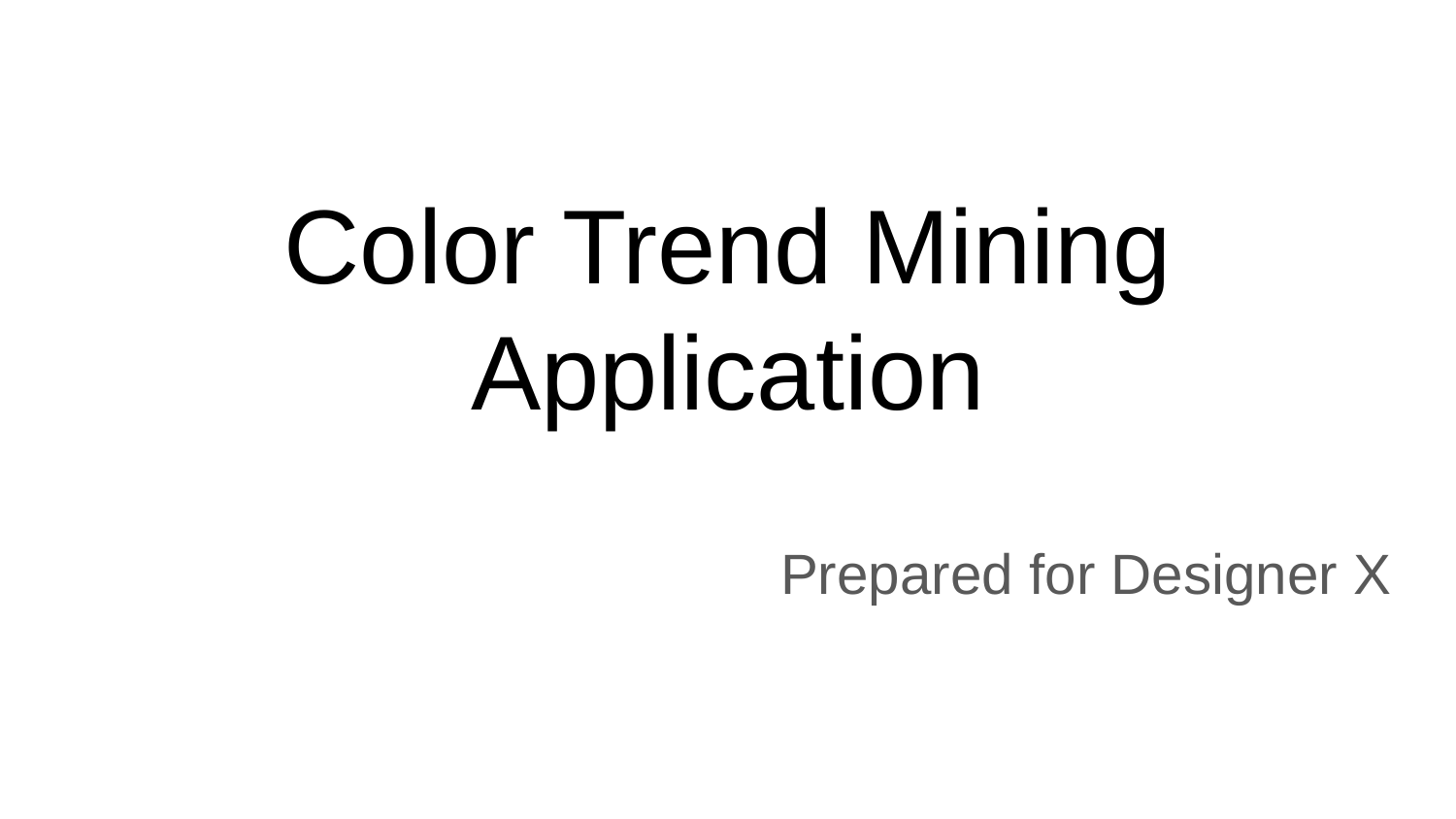

# Color Trend Mining Application
Prepared for Designer X